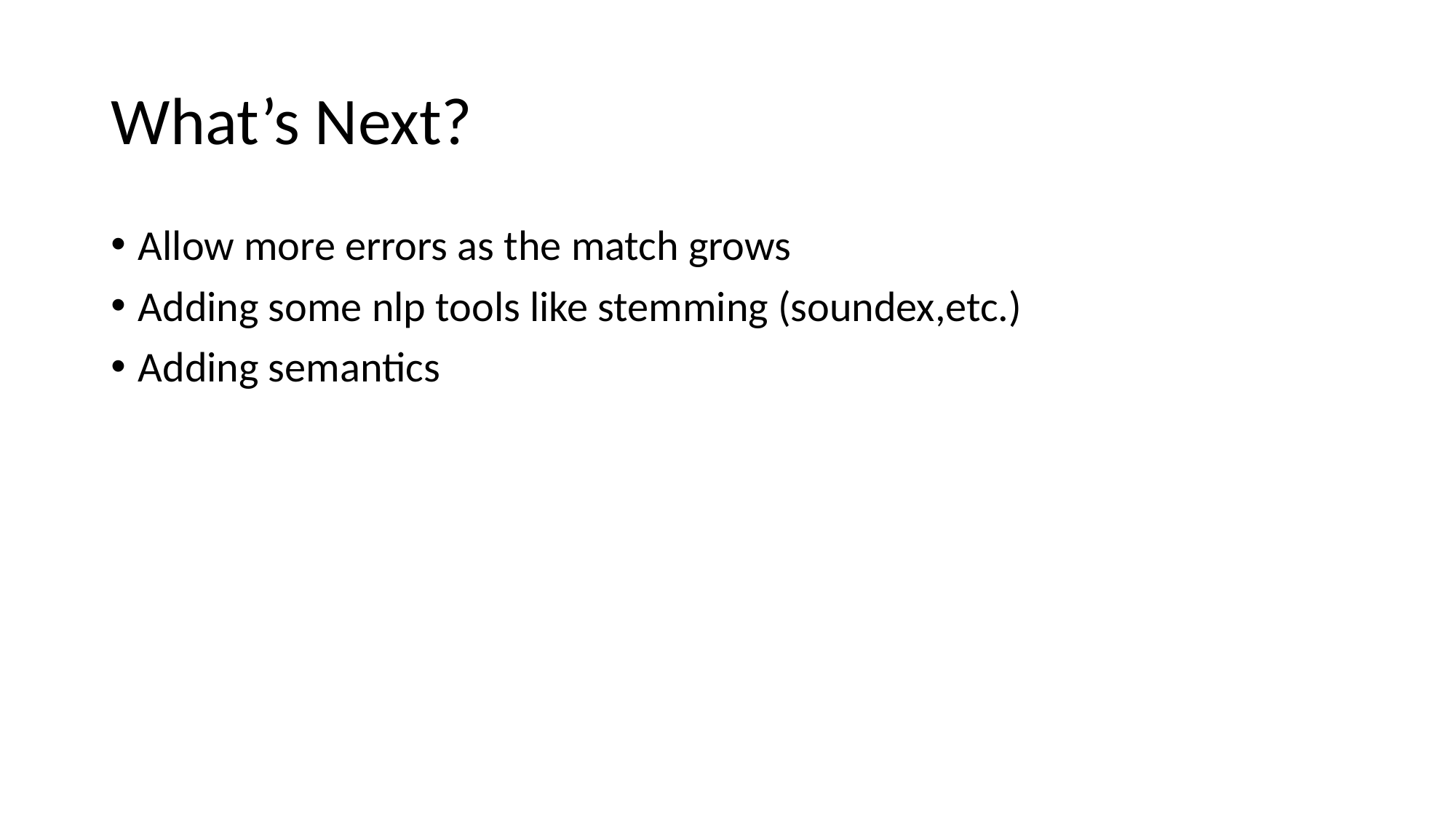

# What’s Next?
Allow more errors as the match grows
Adding some nlp tools like stemming (soundex,etc.)
Adding semantics